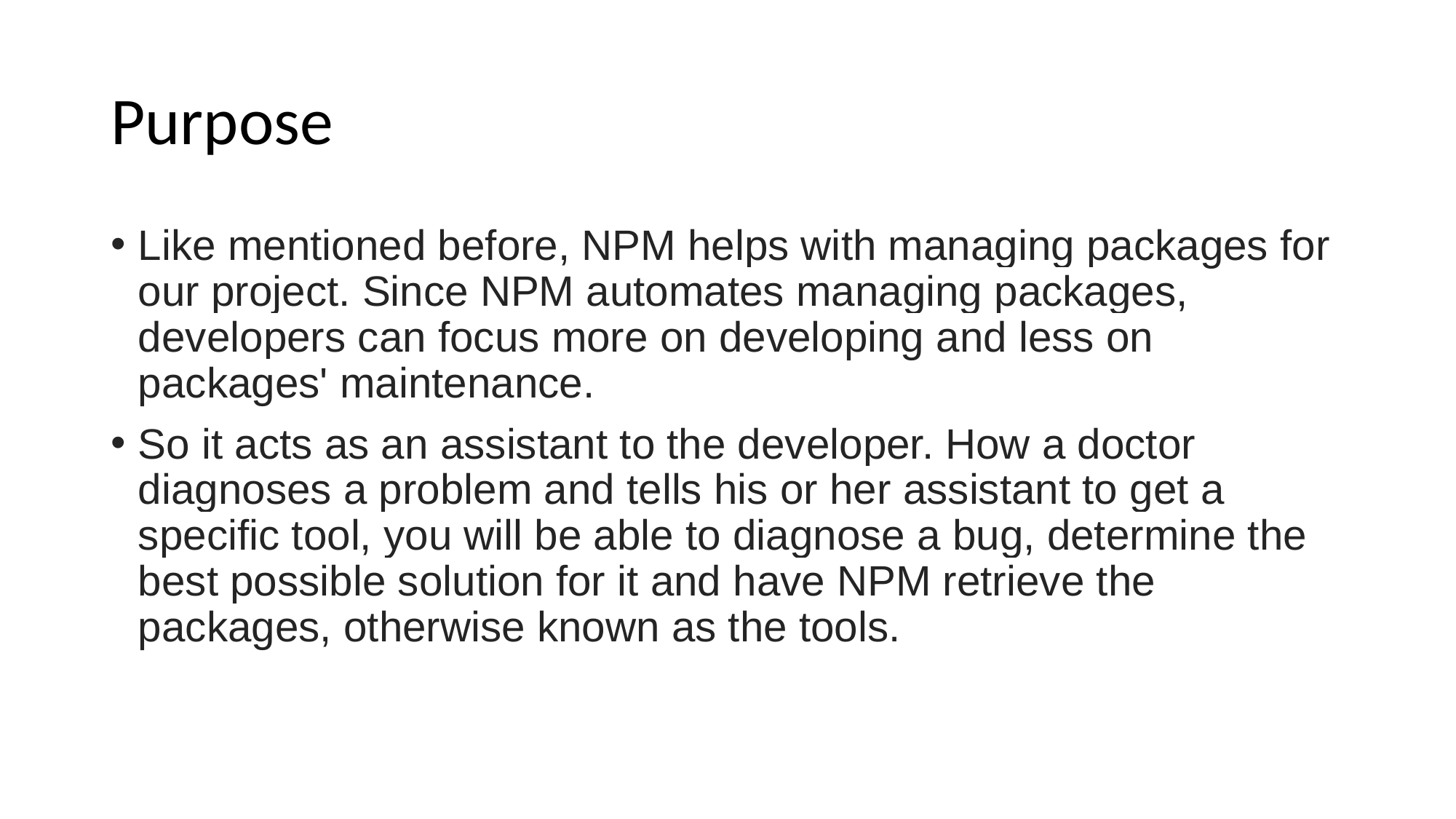

# Purpose
Like mentioned before, NPM helps with managing packages for our project. Since NPM automates managing packages, developers can focus more on developing and less on packages' maintenance.
So it acts as an assistant to the developer. How a doctor diagnoses a problem and tells his or her assistant to get a specific tool, you will be able to diagnose a bug, determine the best possible solution for it and have NPM retrieve the packages, otherwise known as the tools.